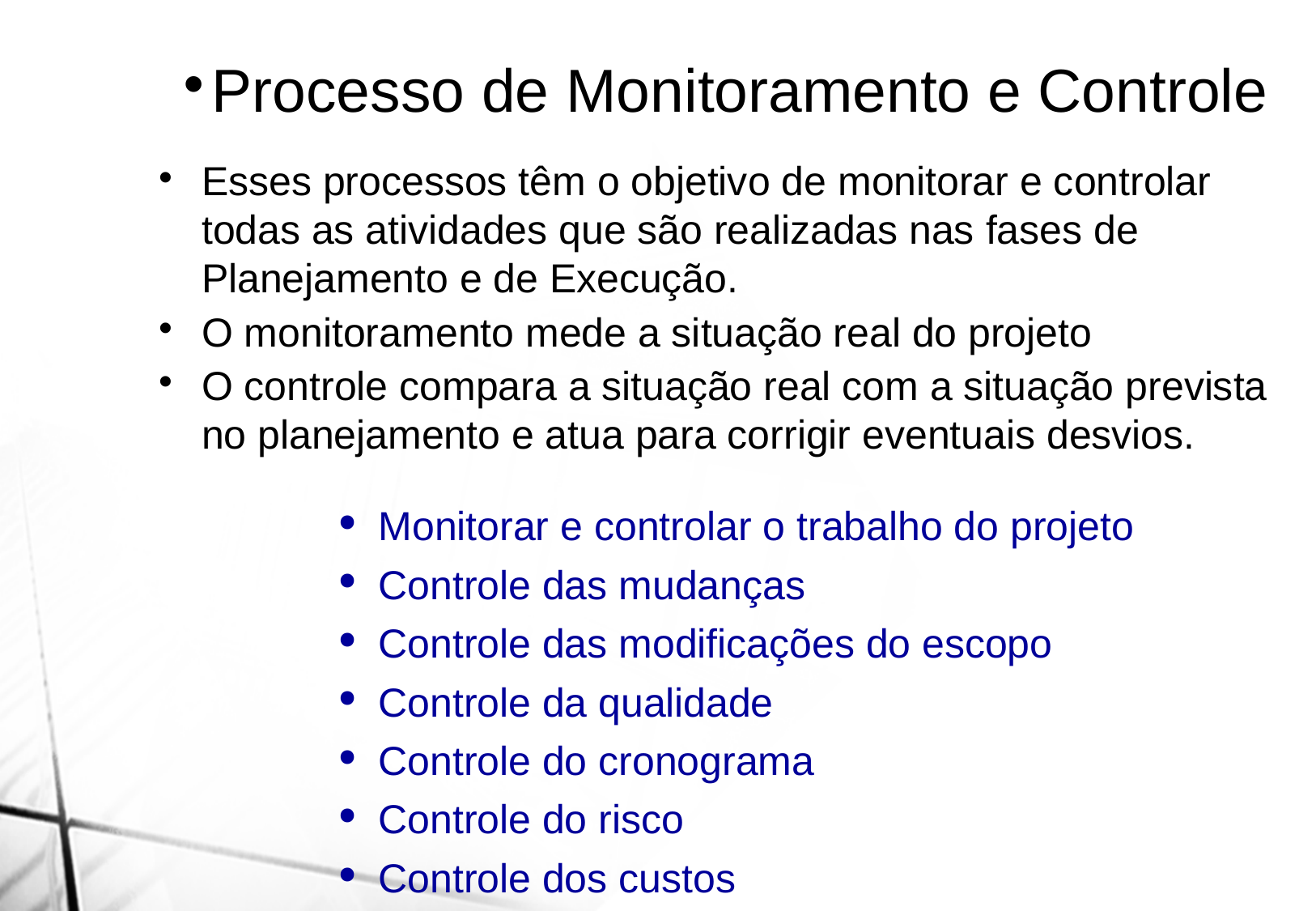

Processo de Monitoramento e Controle
Esses processos têm o objetivo de monitorar e controlar todas as atividades que são realizadas nas fases de Planejamento e de Execução.
O monitoramento mede a situação real do projeto
O controle compara a situação real com a situação prevista no planejamento e atua para corrigir eventuais desvios.
 Monitorar e controlar o trabalho do projeto
 Controle das mudanças
 Controle das modificações do escopo
 Controle da qualidade
 Controle do cronograma
 Controle do risco
 Controle dos custos